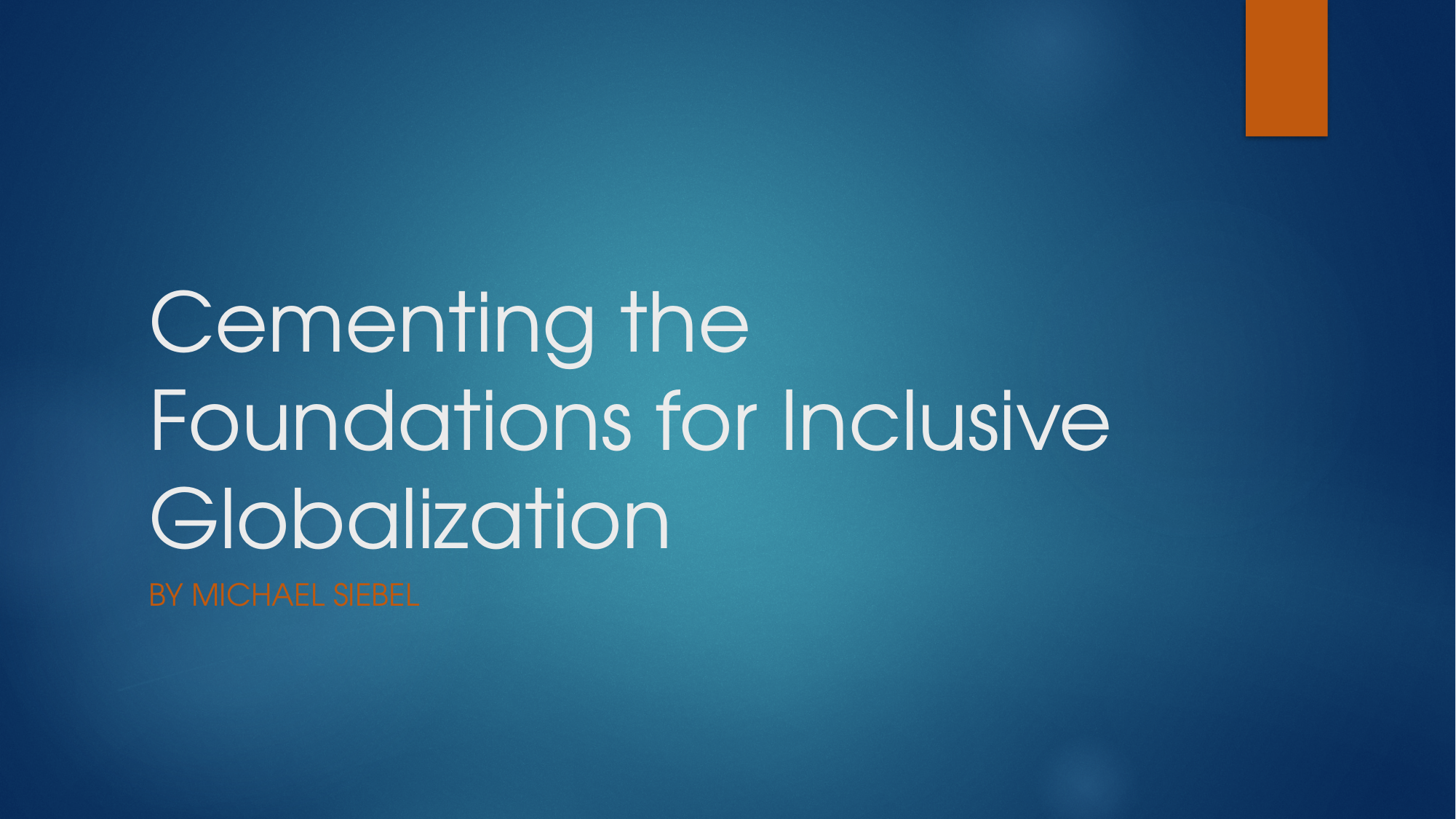

# Cementing the Foundations for Inclusive Globalization
By Michael Siebel